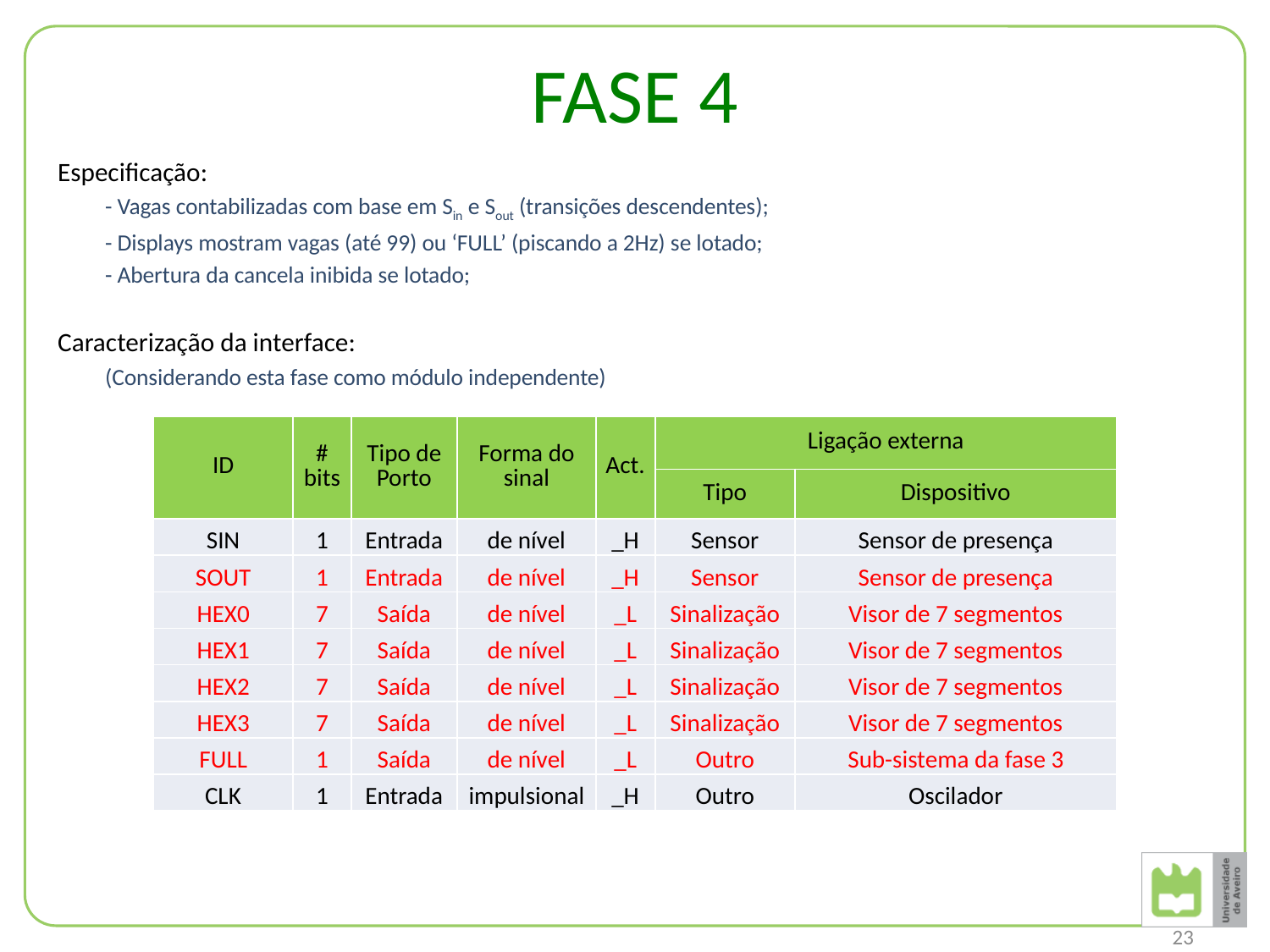

# FASE 4
Especificação:
- Vagas contabilizadas com base em Sin e Sout (transições descendentes);
- Displays mostram vagas (até 99) ou ‘FULL’ (piscando a 2Hz) se lotado;
- Abertura da cancela inibida se lotado;

Caracterização da interface:
(Considerando esta fase como módulo independente)

| ID | # bits | Tipo de Porto | Forma do sinal | Act. | Ligação externa |  |
| --- | --- | --- | --- | --- | --- | --- |
|  |  |  |  |  | Tipo | Dispositivo |
| SIN | 1 | Entrada | de nível | \_H | Sensor | Sensor de presença |
| SOUT | 1 | Entrada | de nível | \_H | Sensor | Sensor de presença |
| HEX0 | 7 | Saída | de nível | \_L | Sinalização | Visor de 7 segmentos |
| HEX1 | 7 | Saída | de nível | \_L | Sinalização | Visor de 7 segmentos |
| HEX2 | 7 | Saída | de nível | \_L | Sinalização | Visor de 7 segmentos |
| HEX3 | 7 | Saída | de nível | \_L | Sinalização | Visor de 7 segmentos |
| FULL | 1 | Saída | de nível | \_L | Outro | Sub-sistema da fase 3 |
| CLK | 1 | Entrada | impulsional | \_H | Outro | Oscilador |
23